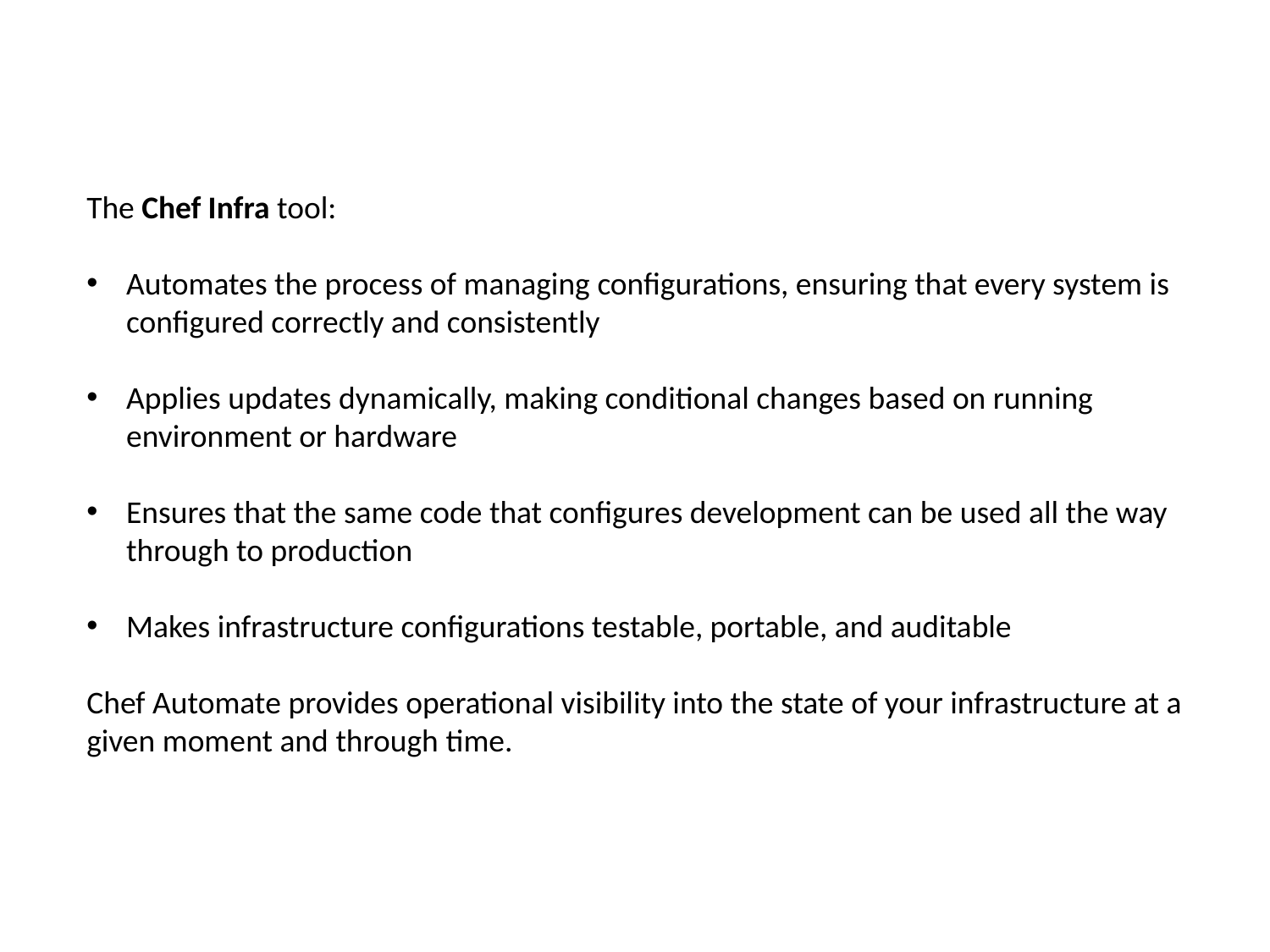

The Chef Infra tool:

Automates the process of managing configurations, ensuring that every system is configured correctly and consistently

Applies updates dynamically, making conditional changes based on running environment or hardware

Ensures that the same code that configures development can be used all the way through to production

Makes infrastructure configurations testable, portable, and auditable

Chef Automate provides operational visibility into the state of your infrastructure at a given moment and through time.